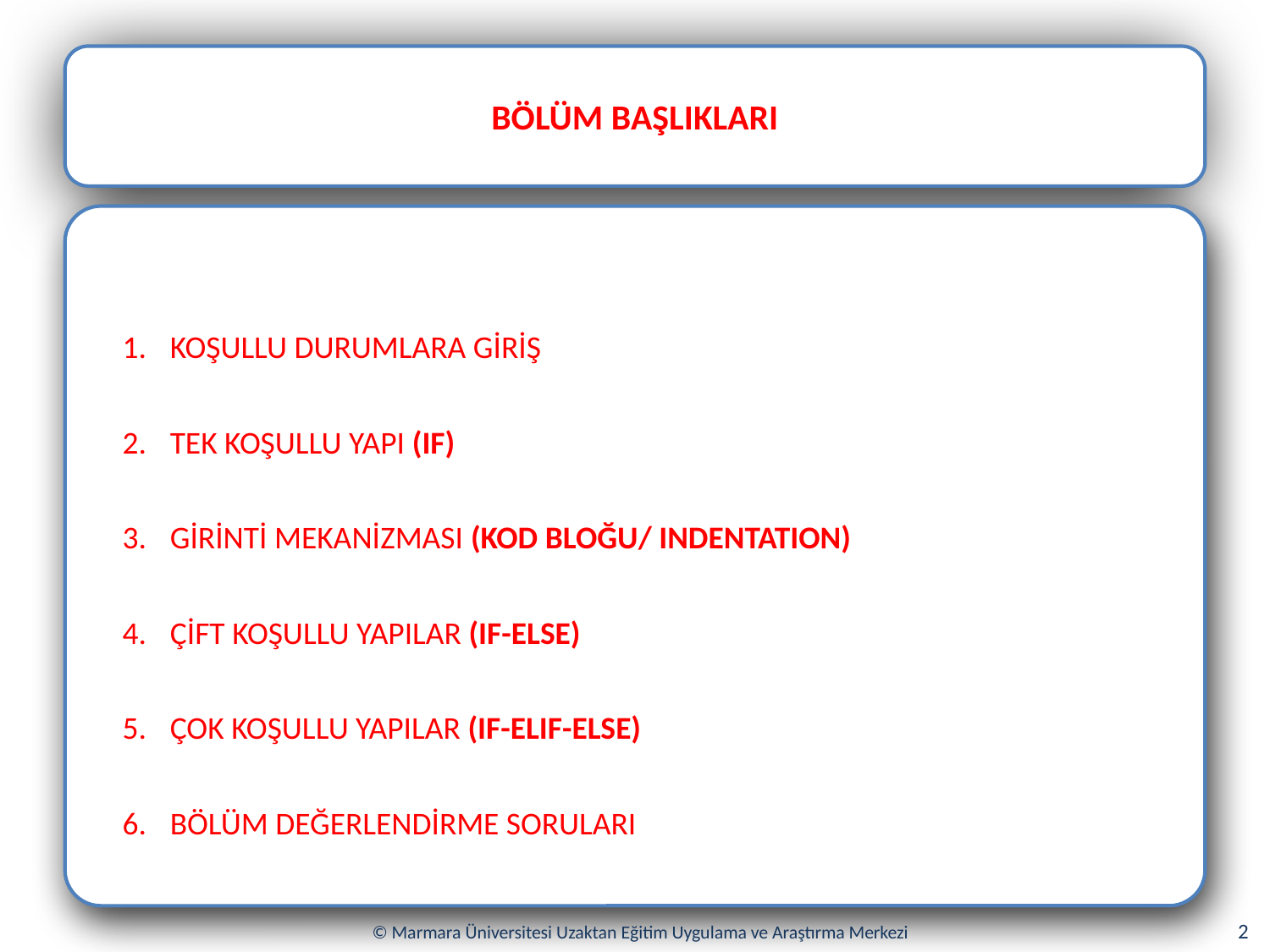

BÖLÜM BAŞLIKLARI

KOŞULLU DURUMLARA GİRİŞ
TEK KOŞULLU YAPI (IF)
GİRİNTİ MEKANİZMASI (KOD BLOĞU/ INDENTATION)
ÇİFT KOŞULLU YAPILAR (IF-ELSE)
ÇOK KOŞULLU YAPILAR (IF-ELIF-ELSE)
BÖLÜM DEĞERLENDİRME SORULARI

2
© Marmara Üniversitesi Uzaktan Eğitim Uygulama ve Araştırma Merkezi